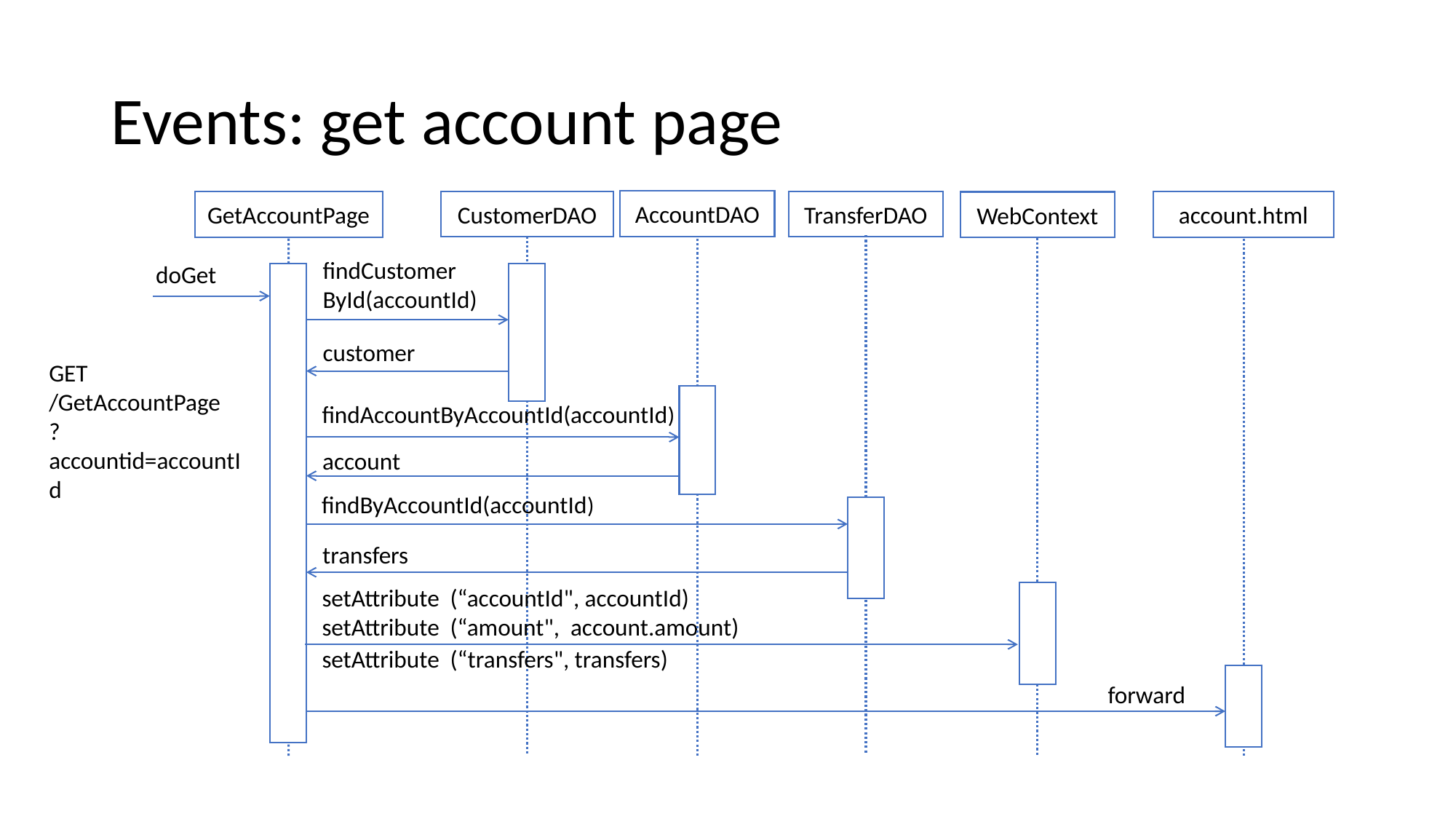

# Events: get account page
AccountDAO
CustomerDAO
TransferDAO
GetAccountPage
account.html
WebContext
findCustomer
ById(accountId)
doGet

customer
GET /GetAccountPage
?accountid=accountId

findAccountByAccountId(accountId)
account
findByAccountId(accountId)

transfers
setAttribute  (“accountId", accountId)
setAttribute  (“amount",  account.amount)
setAttribute  (“transfers", transfers)

forward